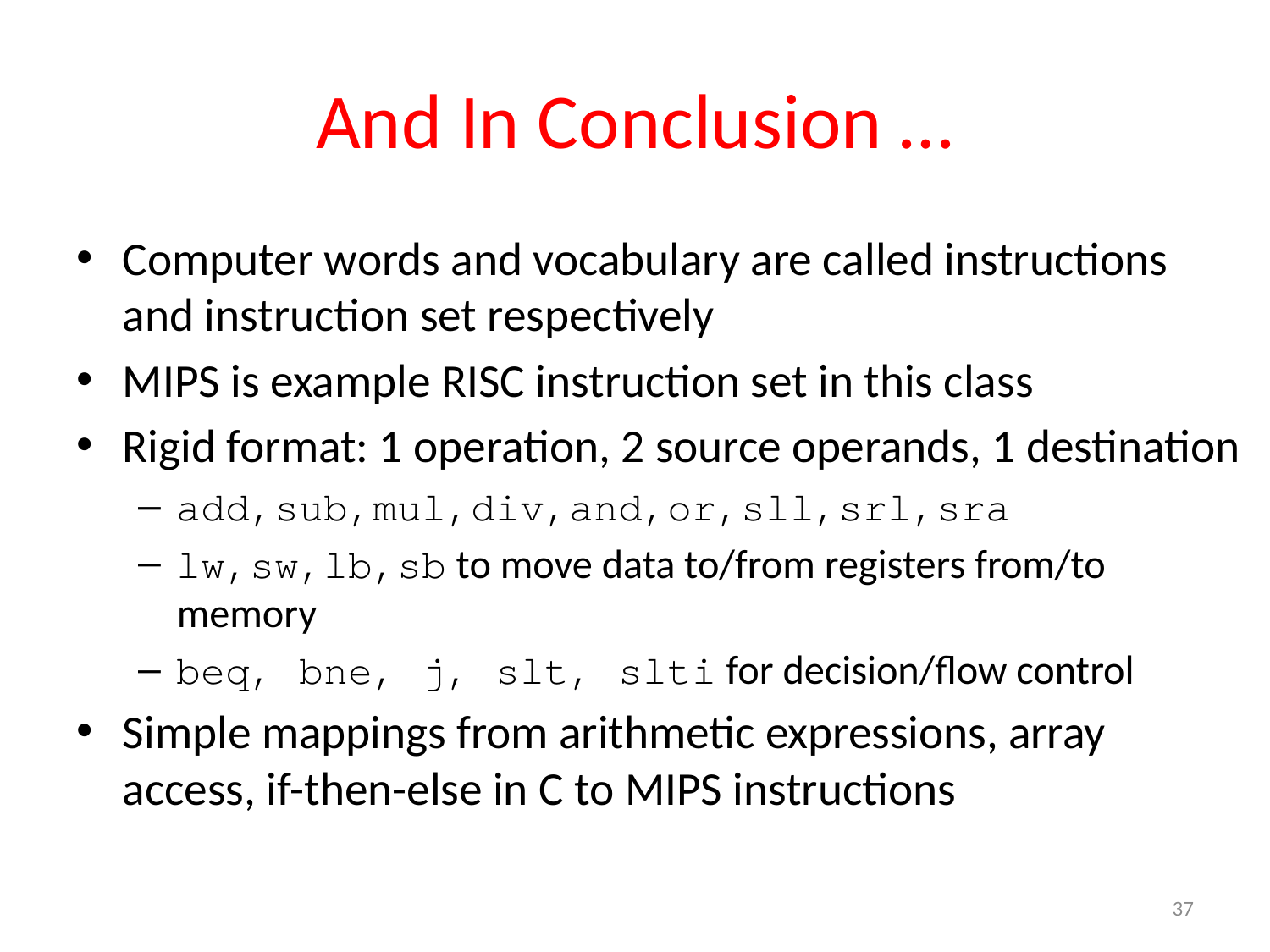

# And In Conclusion …
Computer words and vocabulary are called instructions and instruction set respectively
MIPS is example RISC instruction set in this class
Rigid format: 1 operation, 2 source operands, 1 destination
add,sub,mul,div,and,or,sll,srl,sra
lw,sw,lb,sb to move data to/from registers from/to memory
beq, bne, j, slt, slti for decision/flow control
Simple mappings from arithmetic expressions, array access, if-then-else in C to MIPS instructions

37